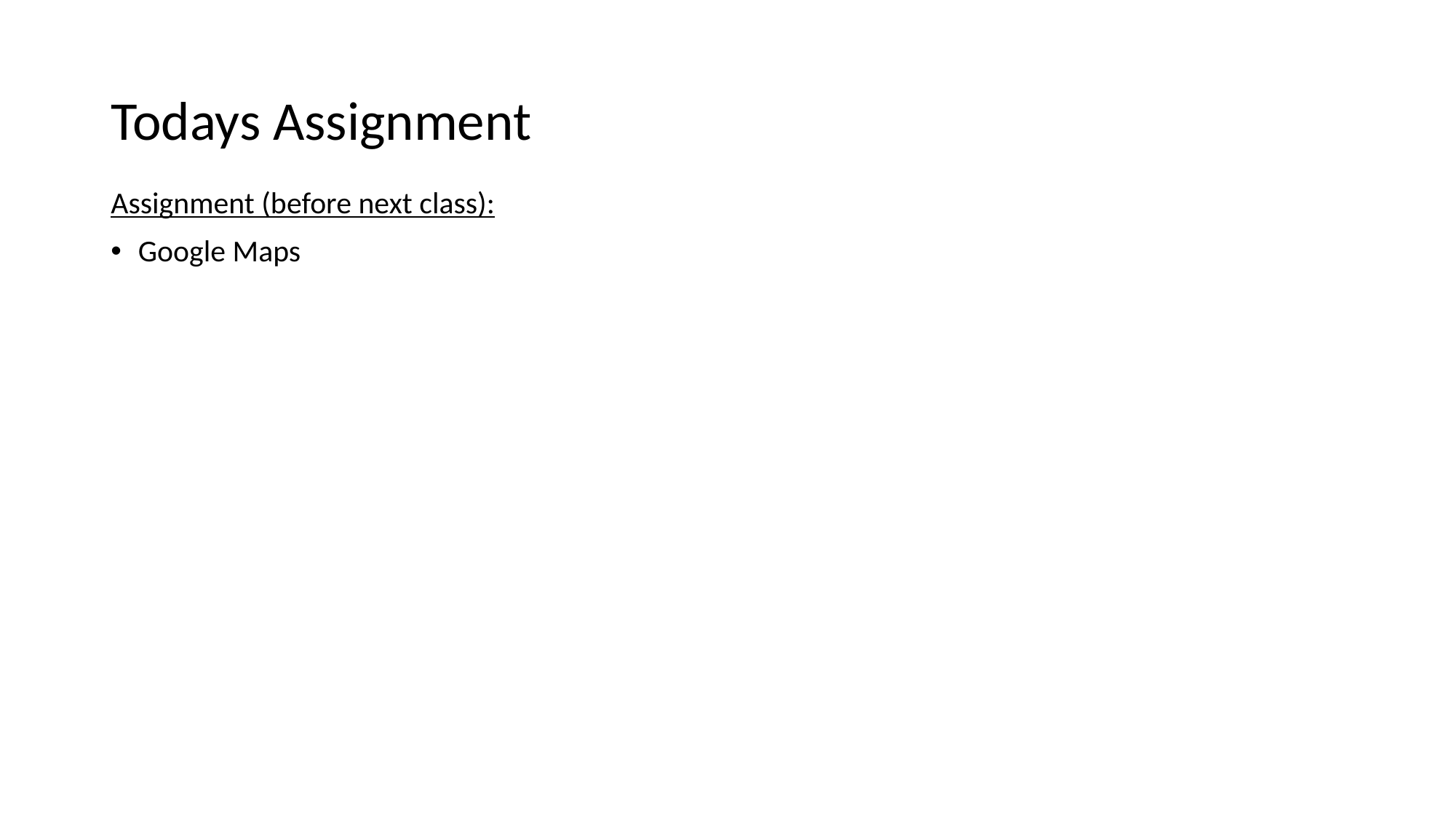

# Todays Assignment
Assignment (before next class):
Google Maps